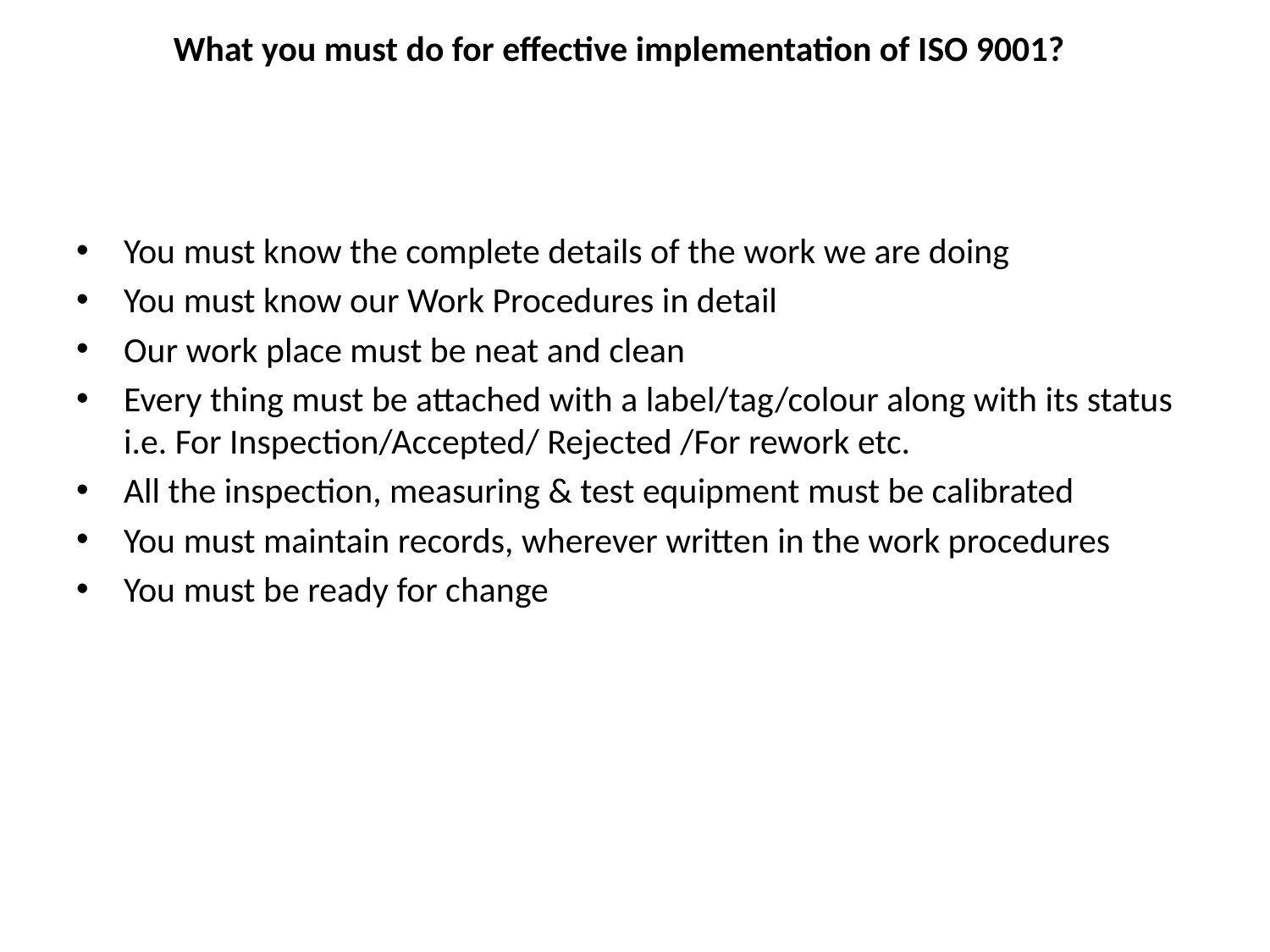

What you must do for effective implementation of ISO 9001?
You must know the complete details of the work we are doing
You must know our Work Procedures in detail
Our work place must be neat and clean
Every thing must be attached with a label/tag/colour along with its status i.e. For Inspection/Accepted/ Rejected /For rework etc.
All the inspection, measuring & test equipment must be calibrated
You must maintain records, wherever written in the work procedures
You must be ready for change